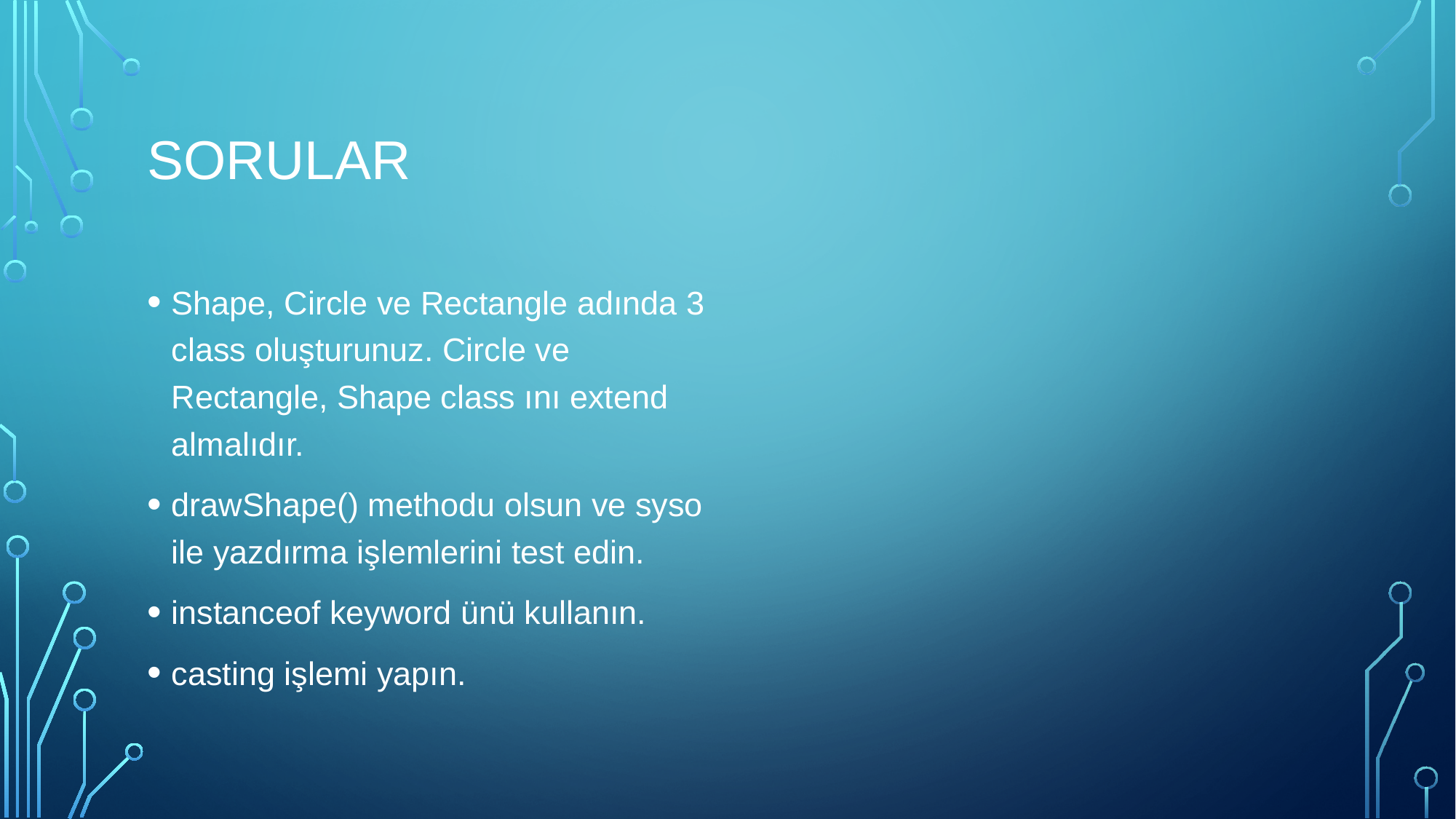

# Sorular
Shape, Circle ve Rectangle adında 3 class oluşturunuz. Circle ve Rectangle, Shape class ını extend almalıdır.
drawShape() methodu olsun ve syso ile yazdırma işlemlerini test edin.
instanceof keyword ünü kullanın.
casting işlemi yapın.